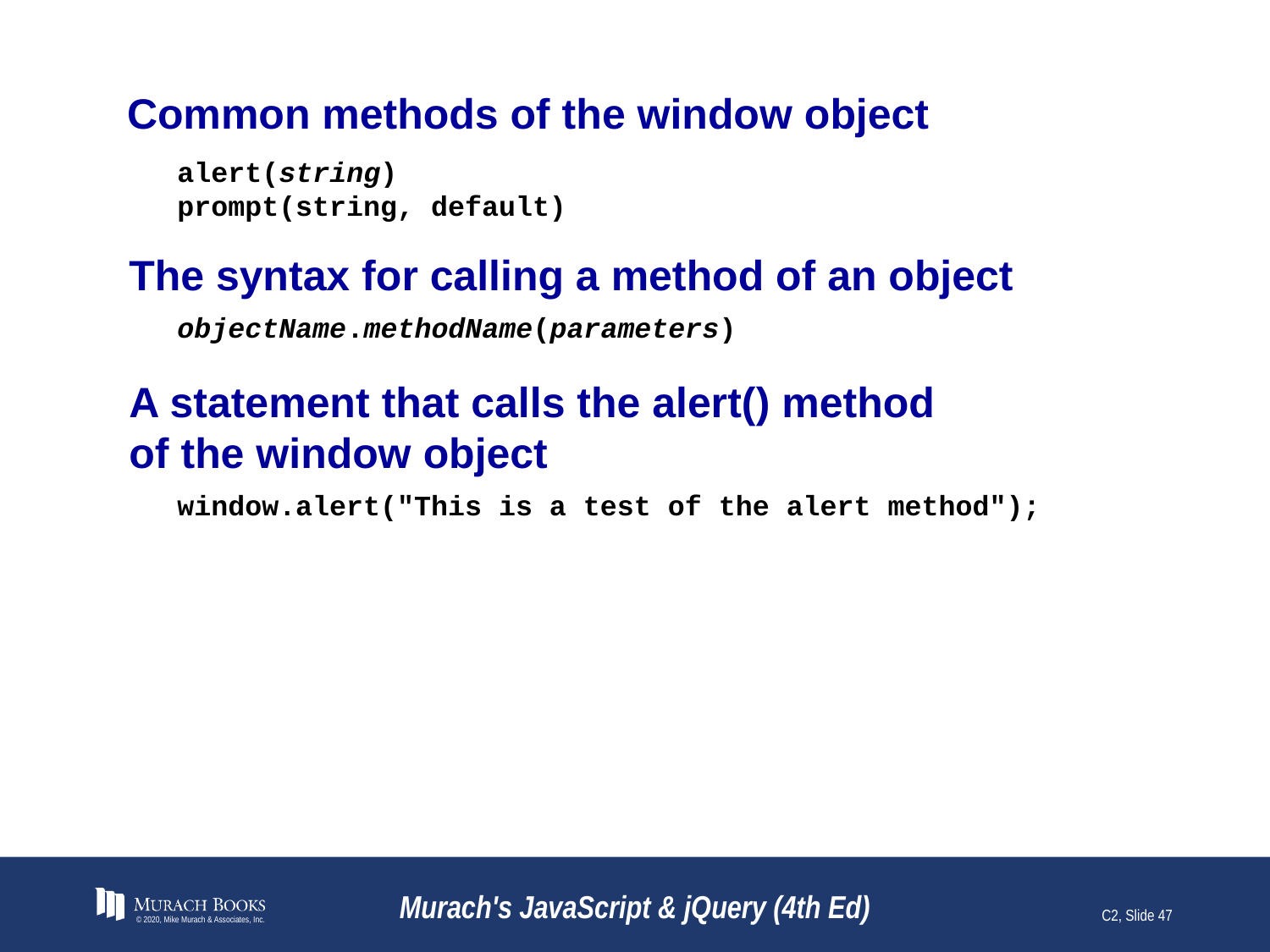

# Common methods of the window object
alert(string)
prompt(string, default)
The syntax for calling a method of an object
objectName.methodName(parameters)
A statement that calls the alert() method
of the window object
window.alert("This is a test of the alert method");

© 2020, Mike Murach & Associates, Inc.
Murach's JavaScript & jQuery (4th Ed)

C2, Slide 47